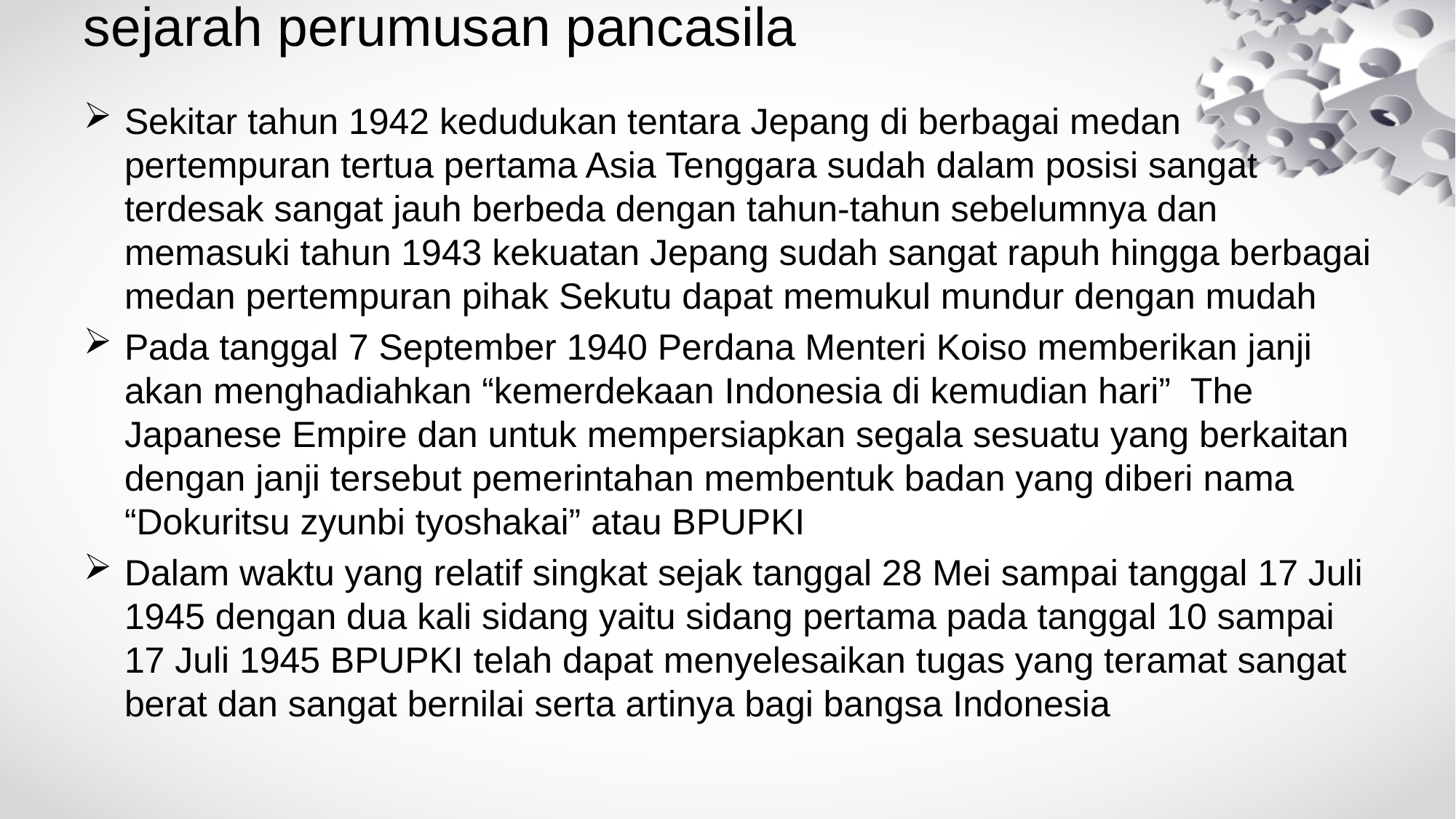

# sejarah perumusan pancasila
Sekitar tahun 1942 kedudukan tentara Jepang di berbagai medan pertempuran tertua pertama Asia Tenggara sudah dalam posisi sangat terdesak sangat jauh berbeda dengan tahun-tahun sebelumnya dan memasuki tahun 1943 kekuatan Jepang sudah sangat rapuh hingga berbagai medan pertempuran pihak Sekutu dapat memukul mundur dengan mudah
Pada tanggal 7 September 1940 Perdana Menteri Koiso memberikan janji akan menghadiahkan “kemerdekaan Indonesia di kemudian hari”  The Japanese Empire dan untuk mempersiapkan segala sesuatu yang berkaitan dengan janji tersebut pemerintahan membentuk badan yang diberi nama “Dokuritsu zyunbi tyoshakai” atau BPUPKI
Dalam waktu yang relatif singkat sejak tanggal 28 Mei sampai tanggal 17 Juli 1945 dengan dua kali sidang yaitu sidang pertama pada tanggal 10 sampai 17 Juli 1945 BPUPKI telah dapat menyelesaikan tugas yang teramat sangat berat dan sangat bernilai serta artinya bagi bangsa Indonesia